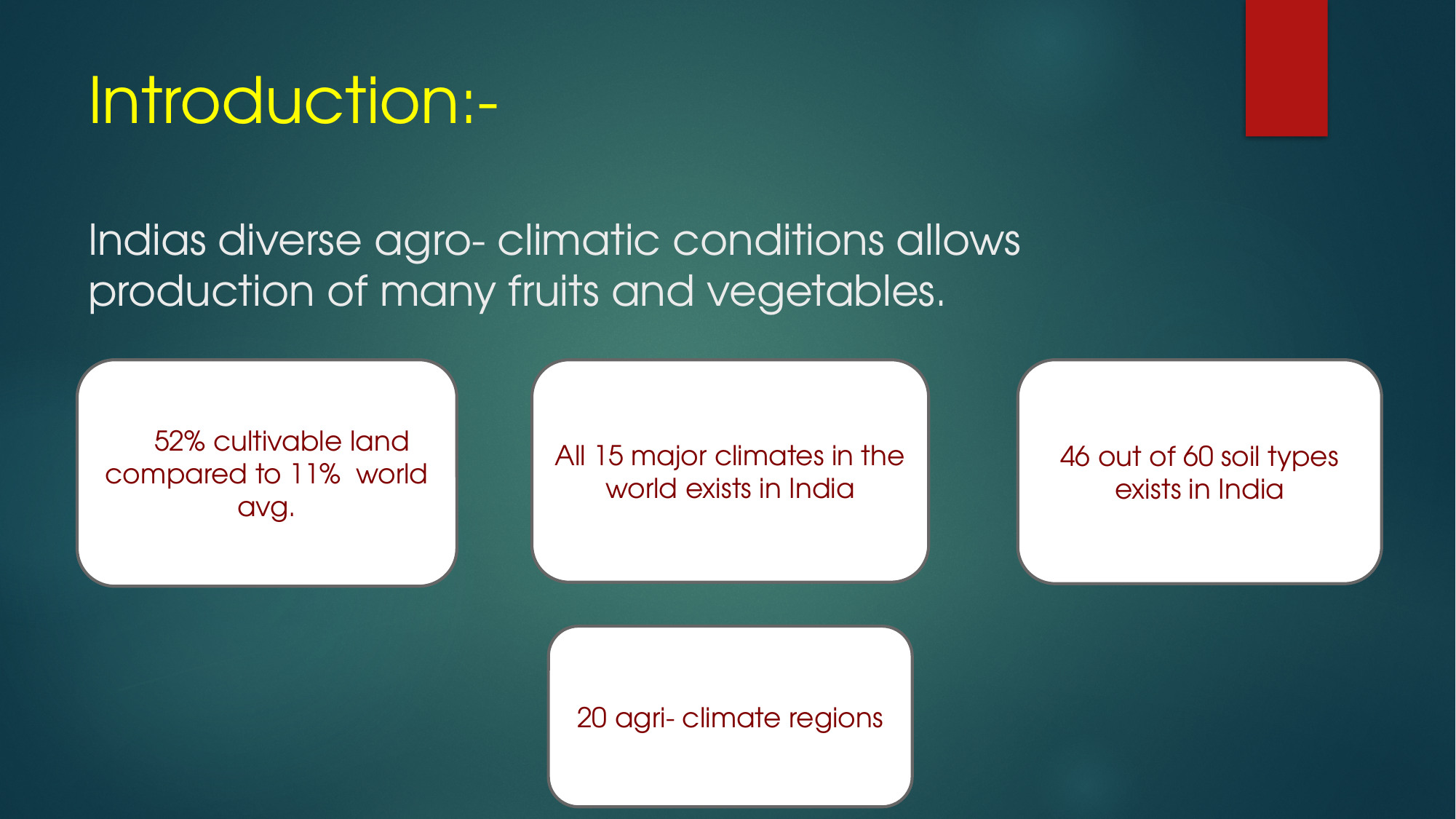

# Introduction:- Indias diverse agro- climatic conditions allows production of many fruits and vegetables.
All 15 major climates in the world exists in India
46 out of 60 soil types exists in India
5252% cultivable land compared to 11%  world avg.
20 agri- climate regions